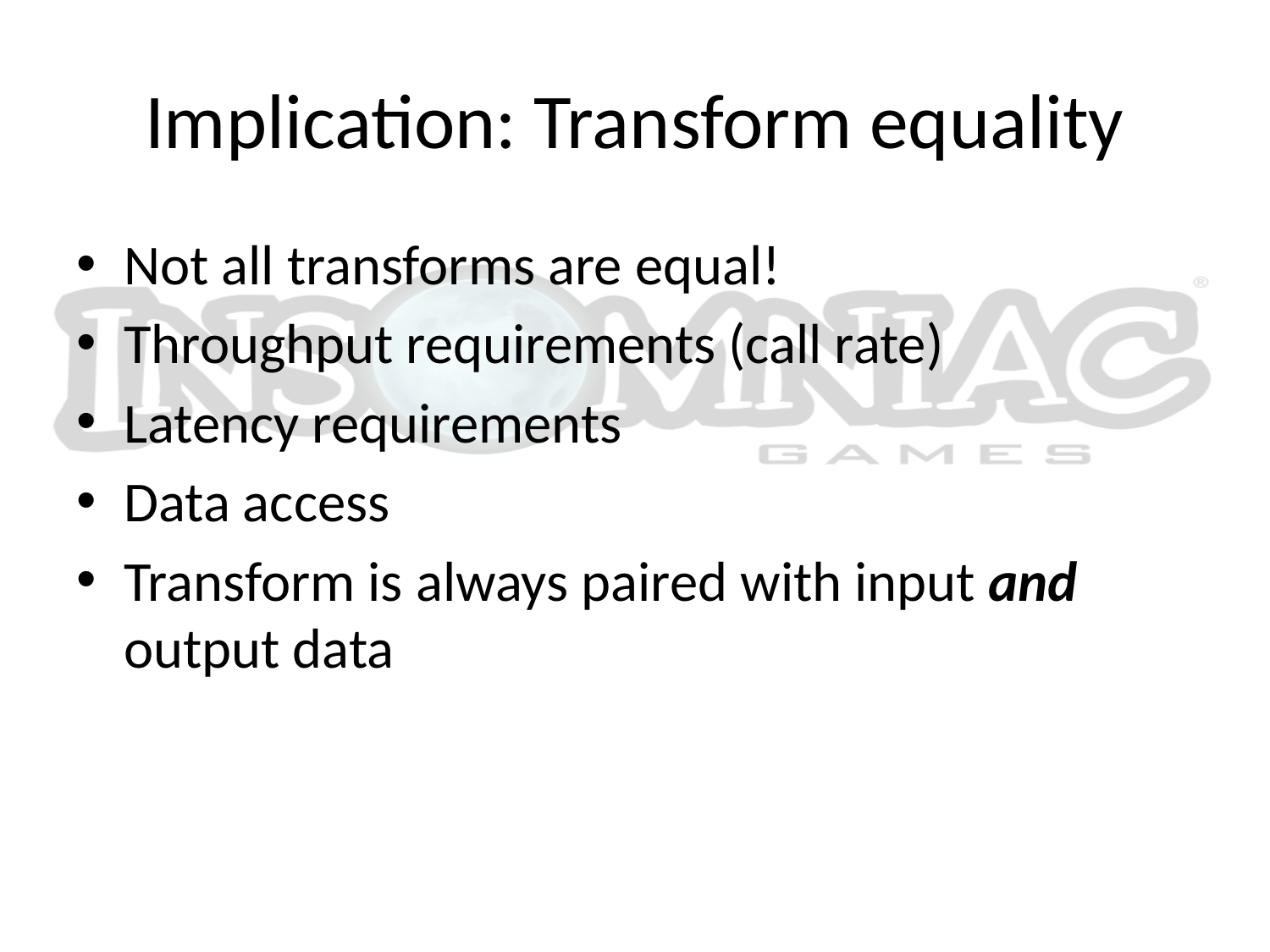

# Implication: Transform equality
Not all transforms are equal!
Throughput requirements (call rate)
Latency requirements
Data access
Transform is always paired with input and output data